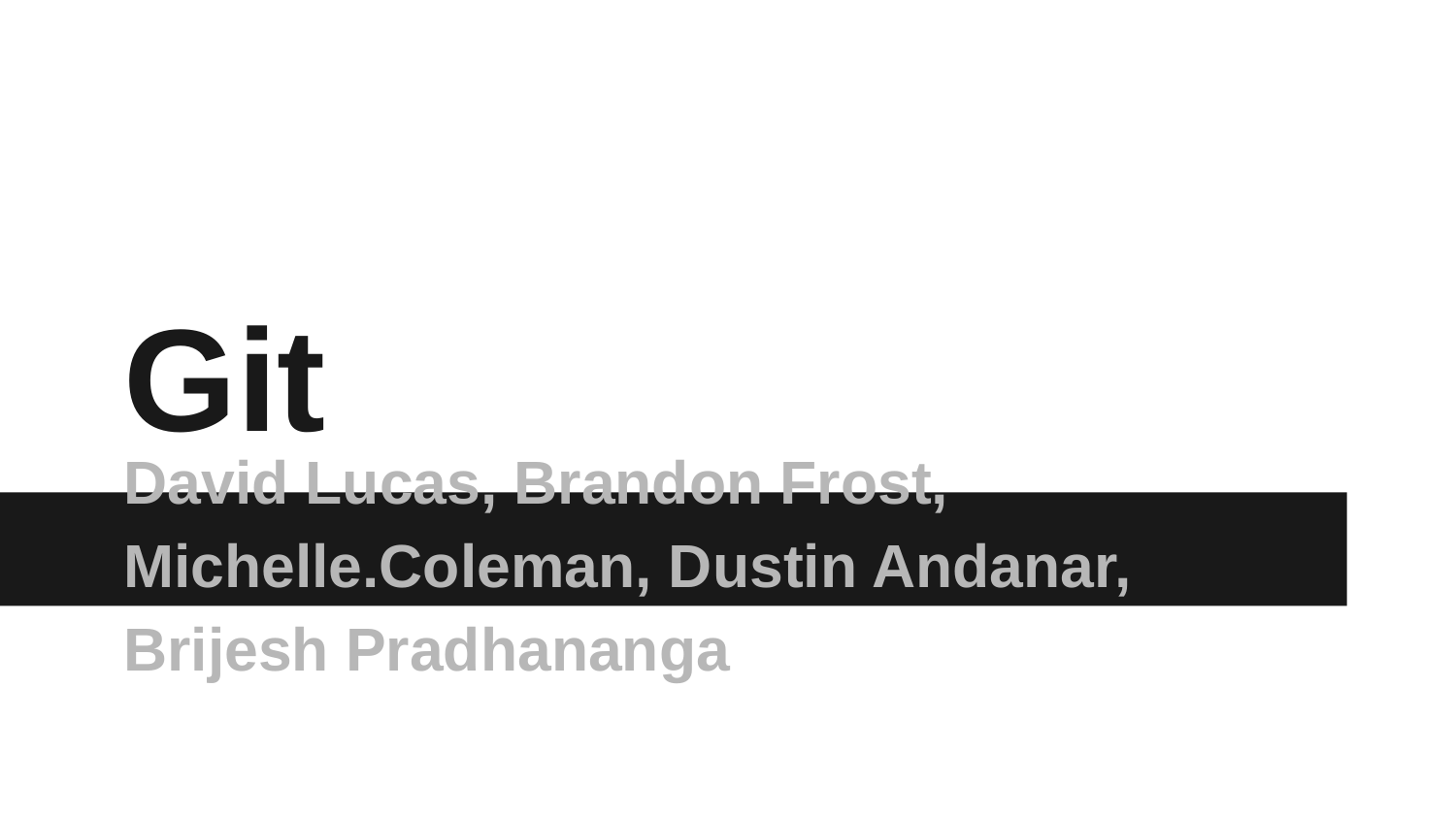

# Git
David Lucas, Brandon Frost, Michelle.Coleman, Dustin Andanar, Brijesh Pradhananga